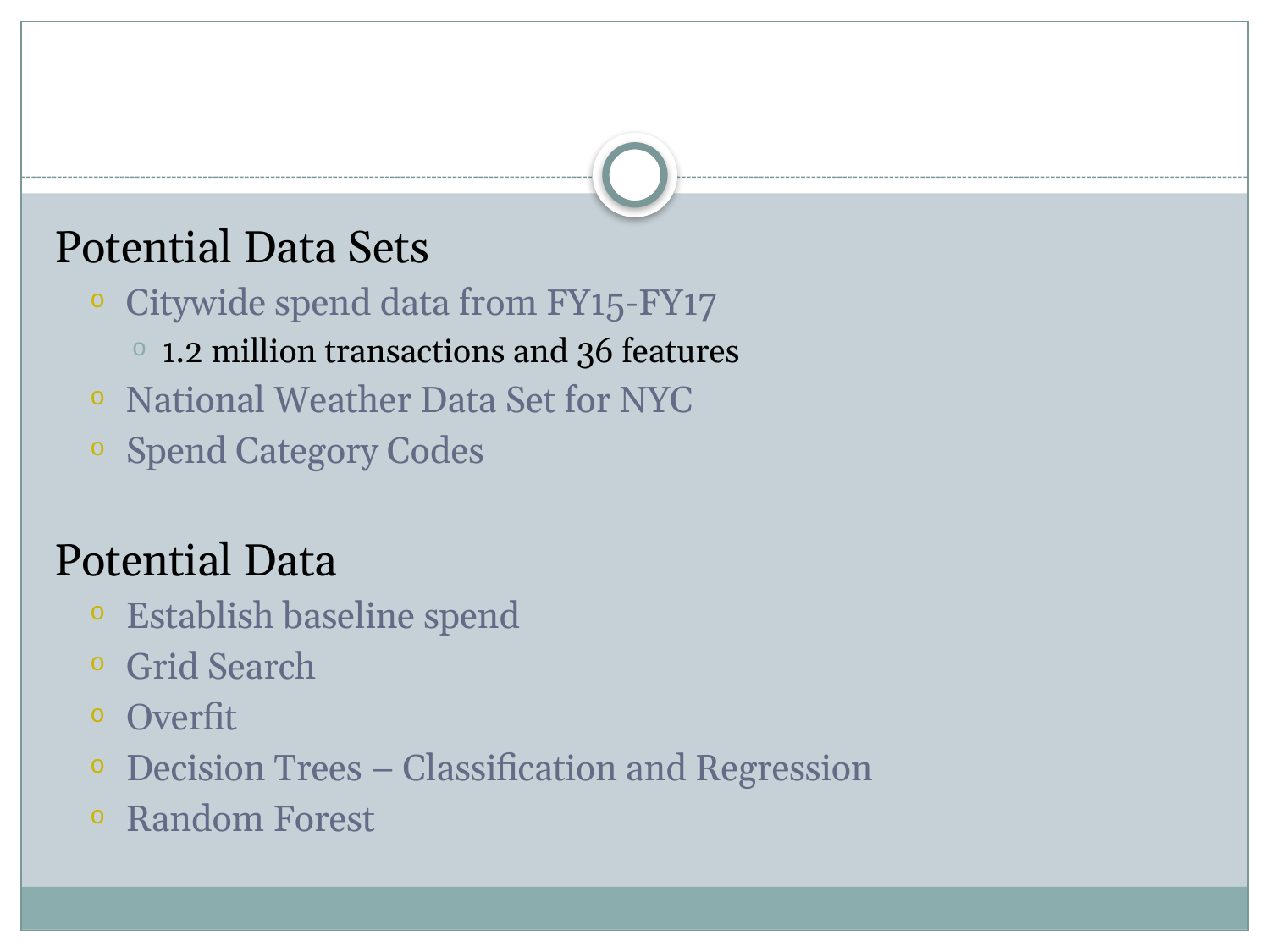

#
Potential Data Sets
Citywide spend data from FY15-FY17
1.2 million transactions and 36 features
National Weather Data Set for NYC
Spend Category Codes

Potential Data
Establish baseline spend
Grid Search
Overfit
Decision Trees – Classification and Regression
Random Forest